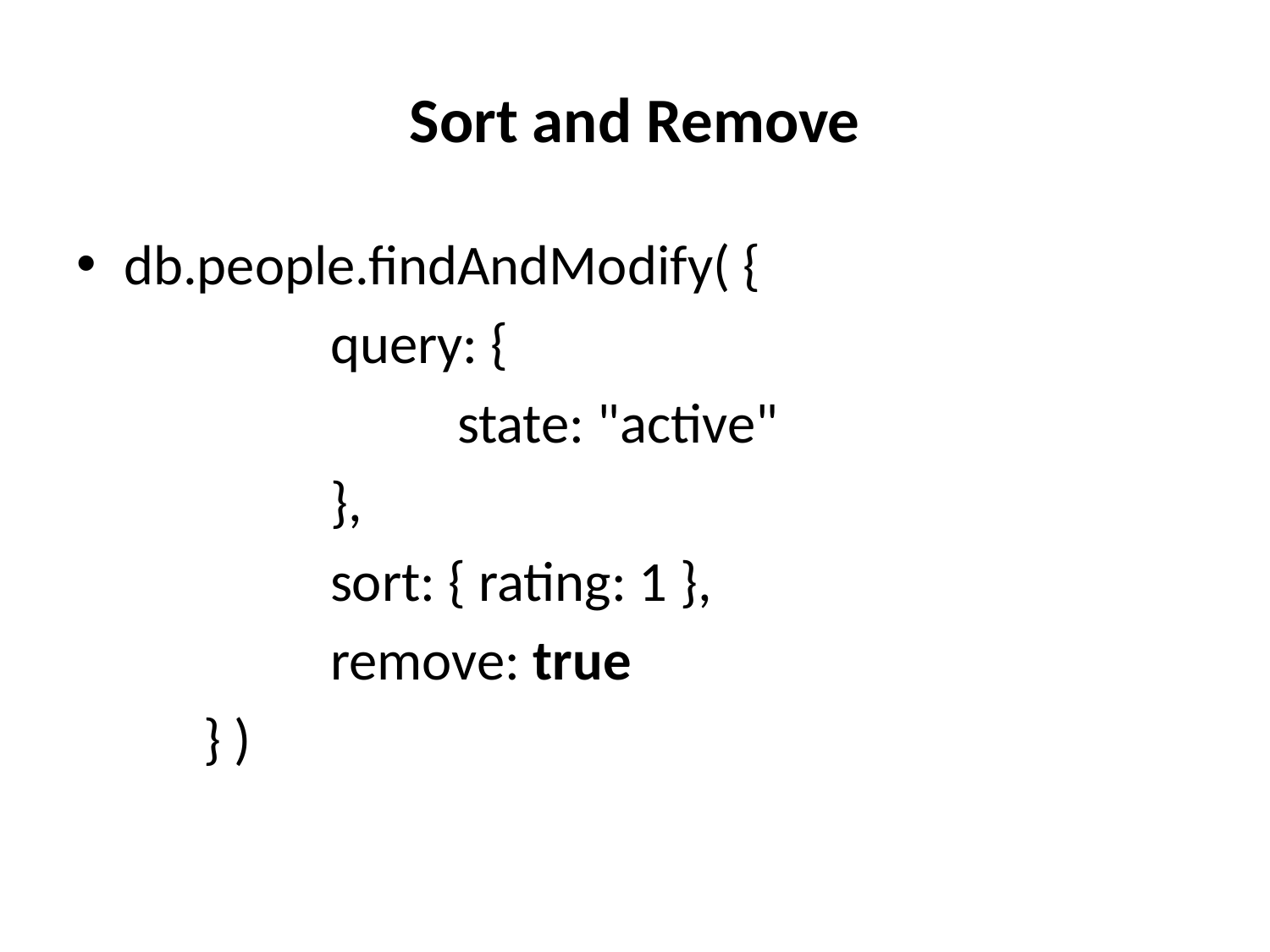

# Sort and Remove
db.people.findAndModify( {
		query: {
			state: "active"
		},
		sort: { rating: 1 },
		remove: true
	} )